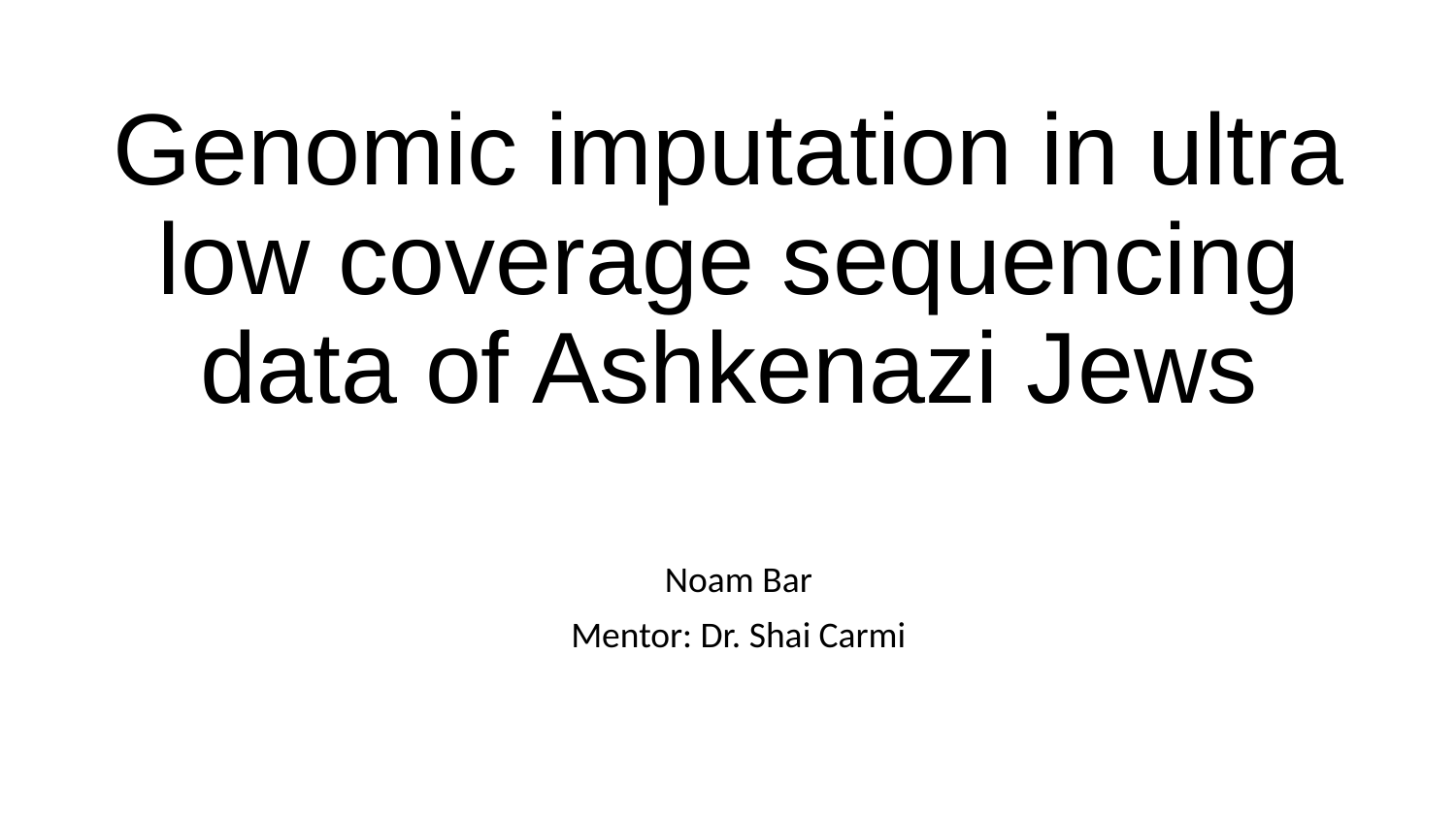

# Genomic imputation in ultra low coverage sequencing data of Ashkenazi Jews
Noam Bar
Mentor: Dr. Shai Carmi